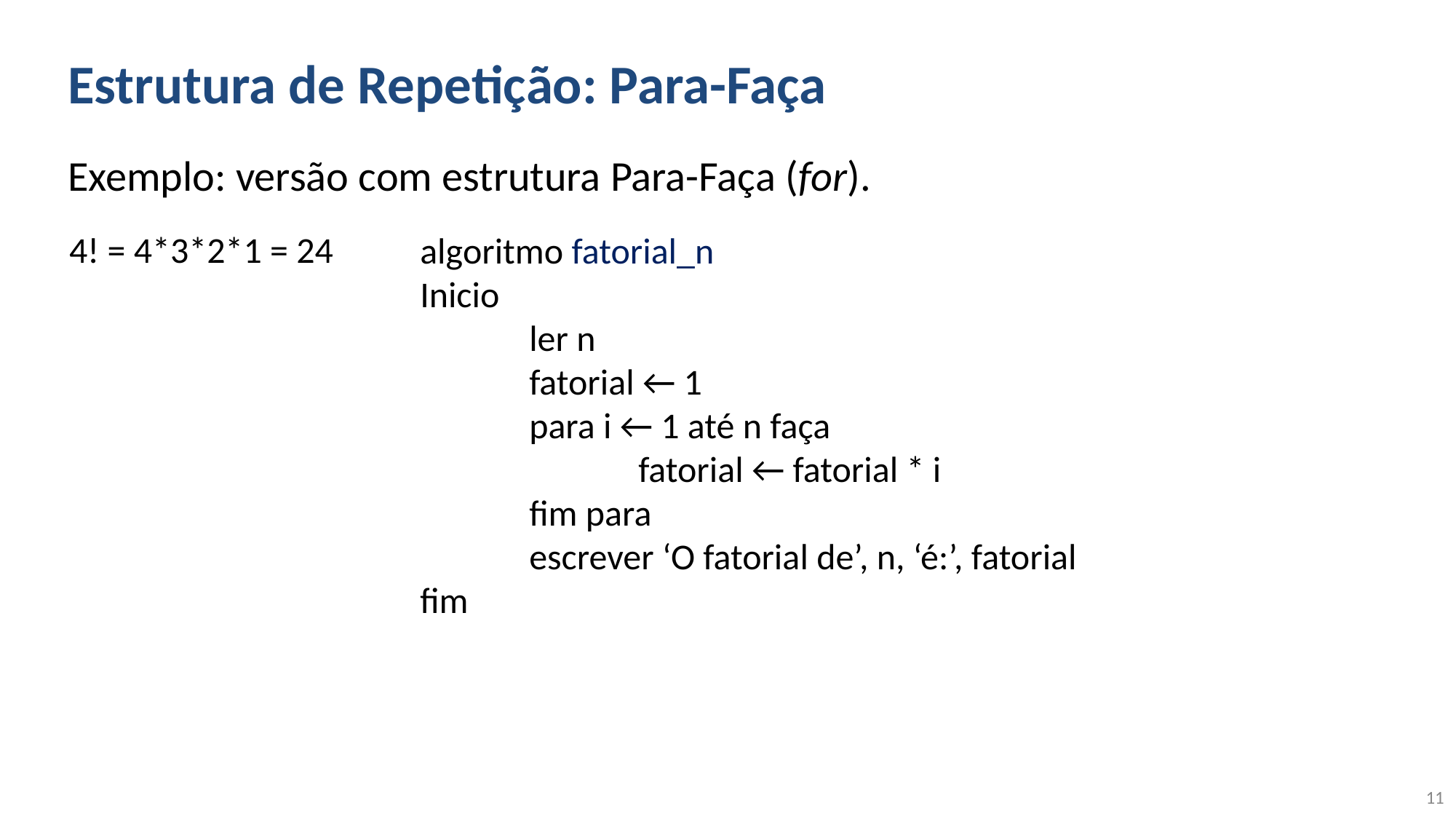

# Estrutura de Repetição: Para-Faça
Exemplo: versão com estrutura Para-Faça (for).

4! = 4*3*2*1 = 24
algoritmo fatorial_n
Inicio
	ler n
	fatorial ← 1
	para i ← 1 até n faça
		fatorial ← fatorial * i
	fim para
	escrever ‘O fatorial de’, n, ‘é:’, fatorial
fim
11